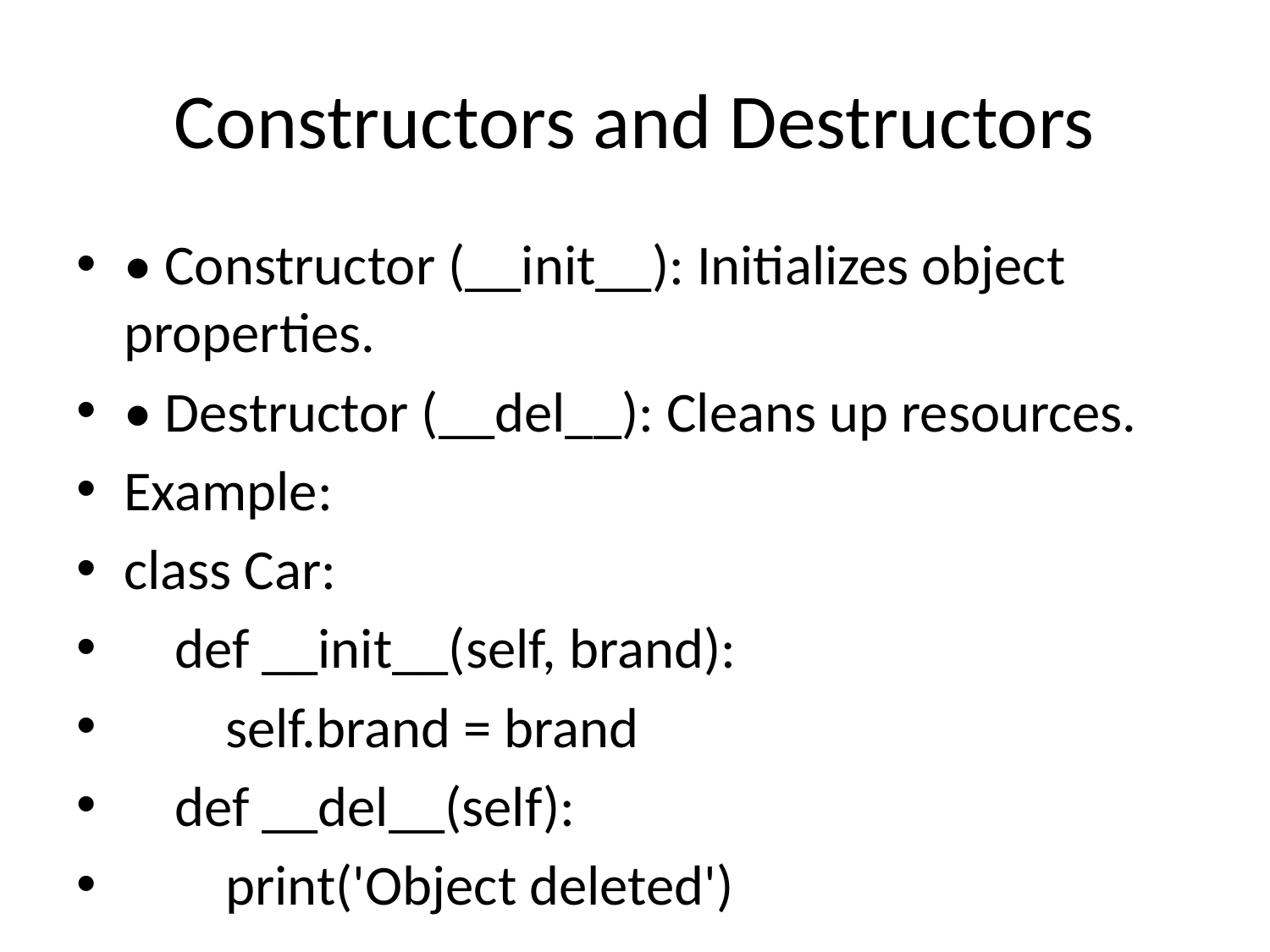

# Constructors and Destructors
• Constructor (__init__): Initializes object properties.
• Destructor (__del__): Cleans up resources.
Example:
class Car:
    def __init__(self, brand):
        self.brand = brand
    def __del__(self):
        print('Object deleted')